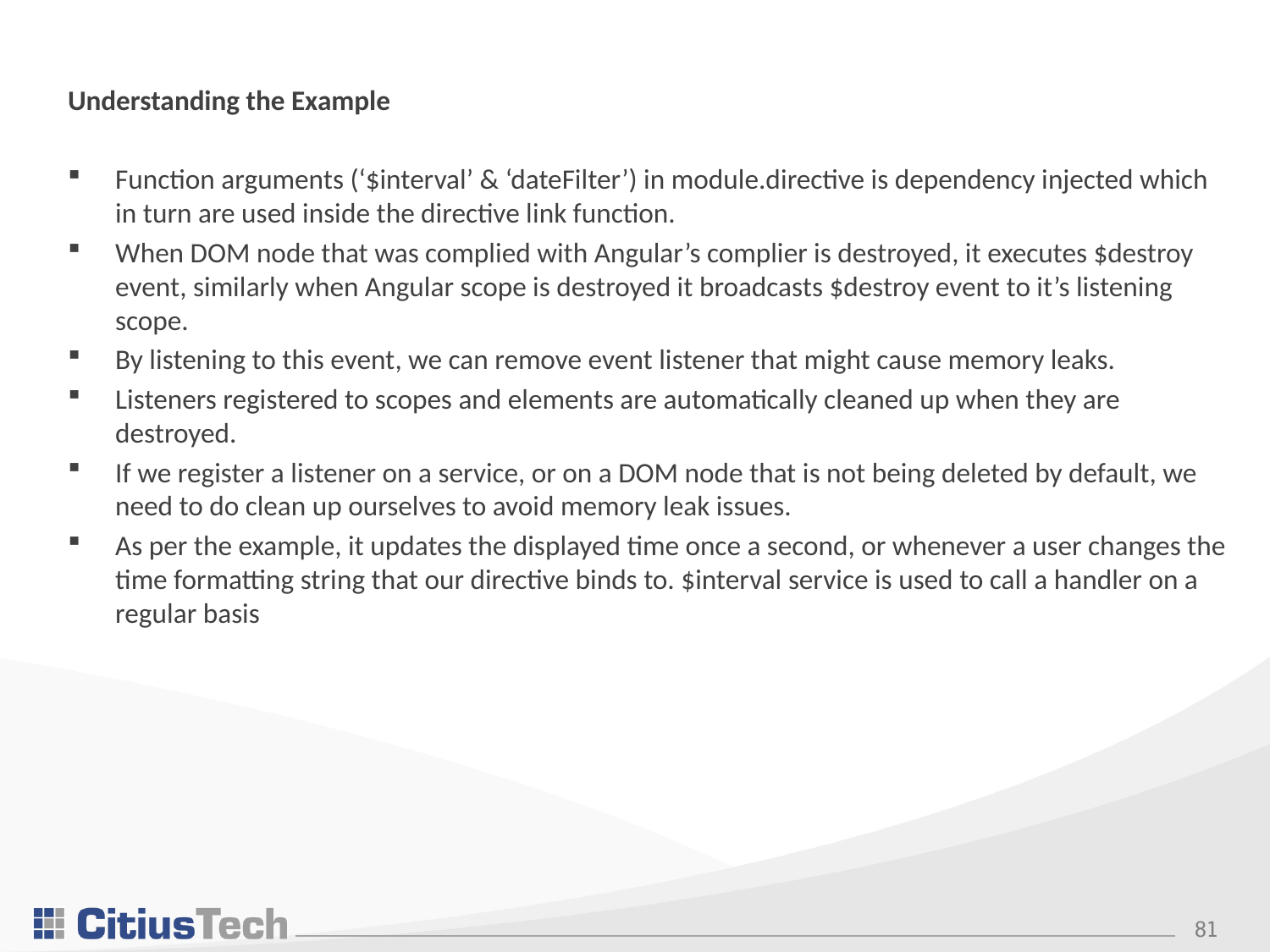

Understanding the Example

Function arguments (‘$interval’ & ‘dateFilter’) in module.directive is dependency injected which in turn are used inside the directive link function.
When DOM node that was complied with Angular’s complier is destroyed, it executes $destroy event, similarly when Angular scope is destroyed it broadcasts $destroy event to it’s listening scope.
By listening to this event, we can remove event listener that might cause memory leaks.
Listeners registered to scopes and elements are automatically cleaned up when they are destroyed.
If we register a listener on a service, or on a DOM node that is not being deleted by default, we need to do clean up ourselves to avoid memory leak issues.
As per the example, it updates the displayed time once a second, or whenever a user changes the time formatting string that our directive binds to. $interval service is used to call a handler on a regular basis